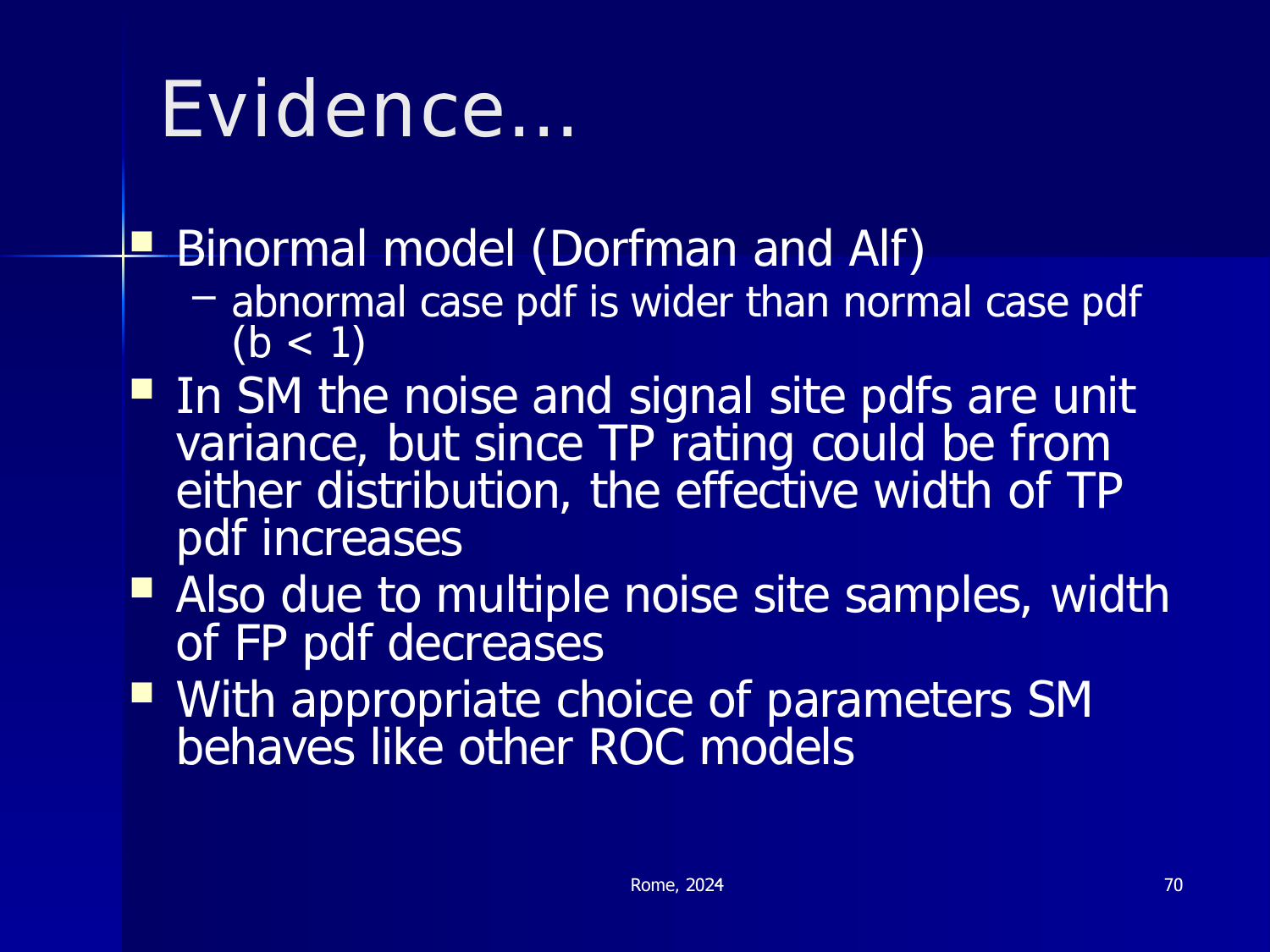

# Evidence...
Binormal model (Dorfman and Alf)
abnormal case pdf is wider than normal case pdf (b < 1)
In SM the noise and signal site pdfs are unit variance, but since TP rating could be from either distribution, the effective width of TP pdf increases
Also due to multiple noise site samples, width of FP pdf decreases
With appropriate choice of parameters SM behaves like other ROC models
Rome, 2024
70